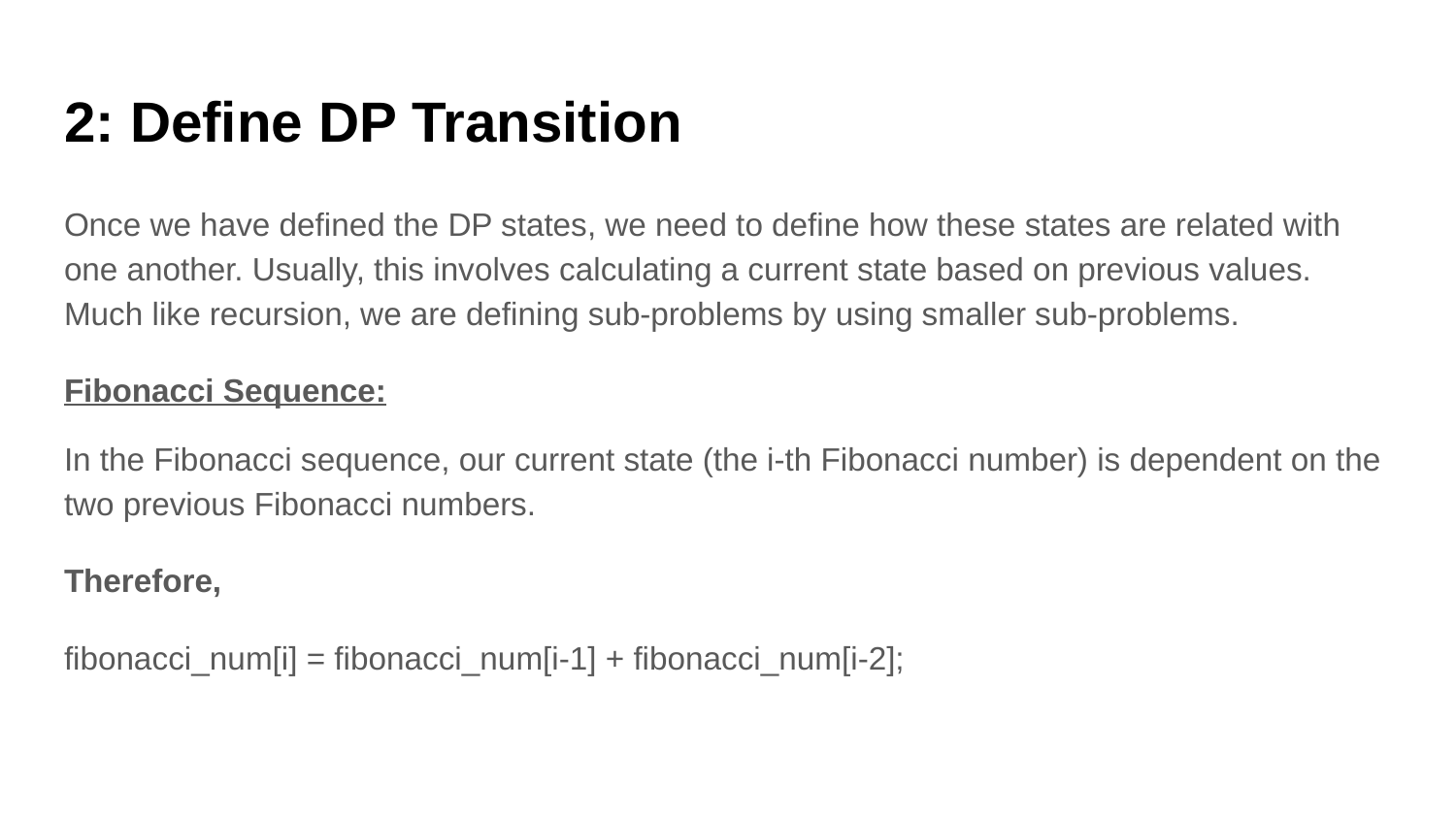

In the Fibonacci sequence, our current state (the i-th Fibonacci number) is dependent on the two previous Fibonacci numbers.
Therefore,
fibonacci_num[i] = fibonacci_num[i-1] + fibonacci_num[i-2];
# 2: Define DP Transition

Once we have defined the DP states, we need to define how these states are related with one another. Usually, this involves calculating a current state based on previous values. Much like recursion, we are defining sub-problems by using smaller sub-problems.
Fibonacci Sequence: